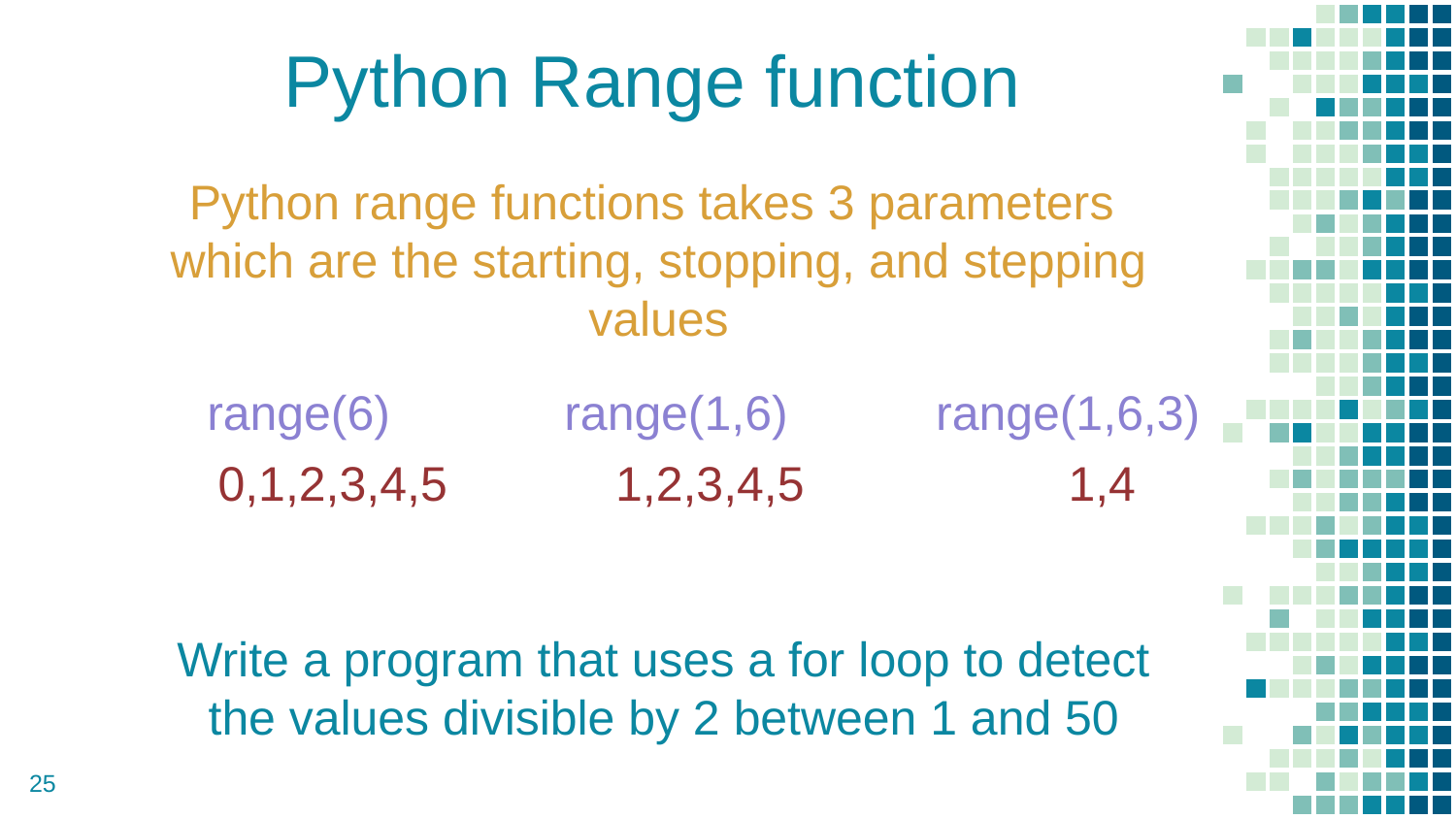

# Python Range function
Python range functions takes 3 parameters  which are the starting, stopping, and stepping values
range(6)
     0,1,2,3,4,5
range(1,6)
     1,2,3,4,5
range(1,6,3)
     1,4
Write a program that uses a for loop to detect the values divisible by 2 between 1 and 50
25